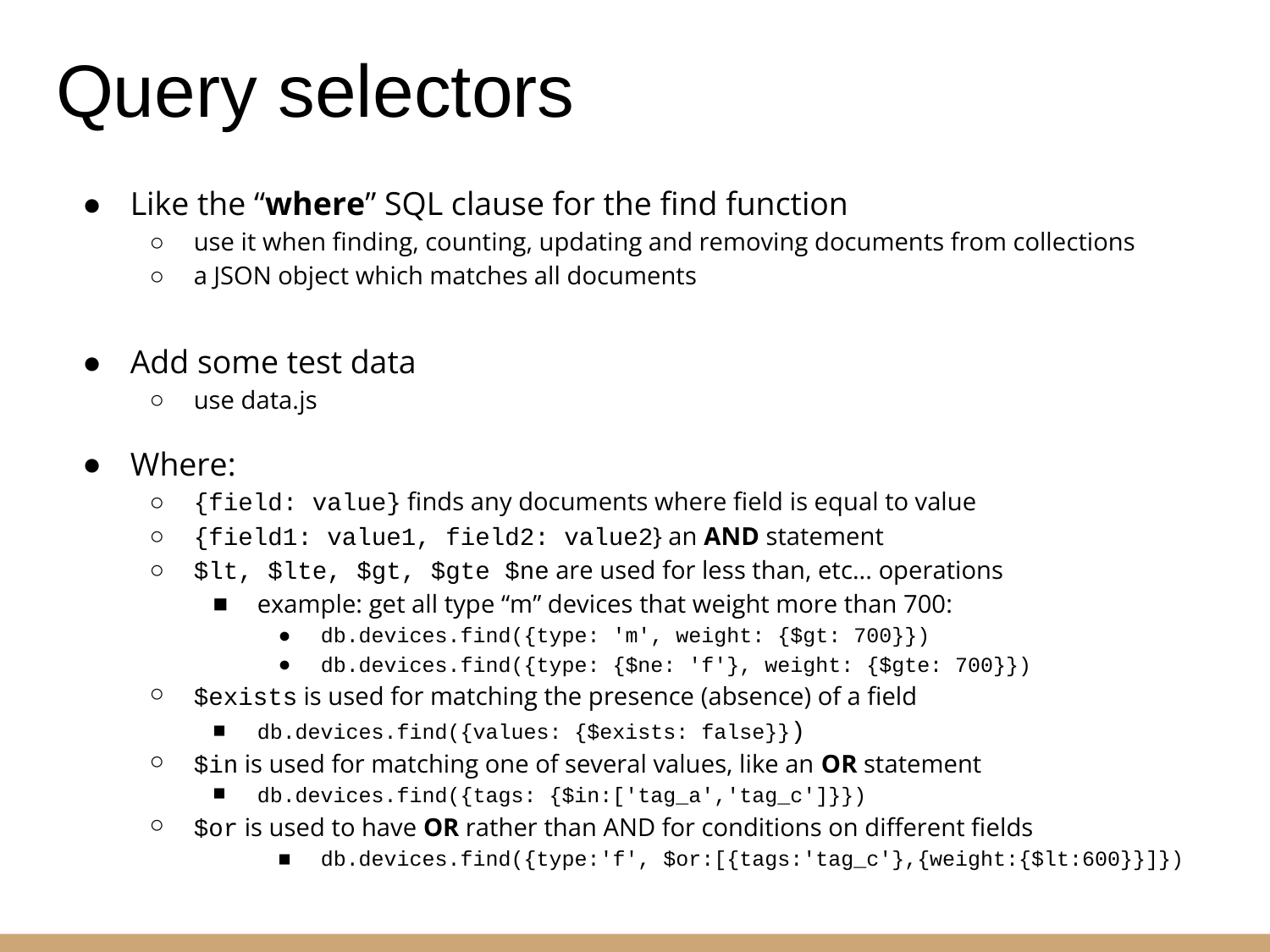

# Query selectors
Like the “where” SQL clause for the find function
use it when finding, counting, updating and removing documents from collections
a JSON object which matches all documents

Add some test data
use data.js

Where:
{field: value} finds any documents where field is equal to value
{field1: value1, field2: value2} an AND statement
$lt, $lte, $gt, $gte $ne are used for less than, etc... operations
example: get all type “m” devices that weight more than 700:
db.devices.find({type: 'm', weight: {$gt: 700}})
db.devices.find({type: {$ne: 'f'}, weight: {$gte: 700}})
$exists is used for matching the presence (absence) of a field
db.devices.find({values: {$exists: false}})
$in is used for matching one of several values, like an OR statement
db.devices.find({tags: {$in:['tag_a','tag_c']}})
$or is used to have OR rather than AND for conditions on different fields
db.devices.find({type:'f', $or:[{tags:'tag_c'},{weight:{$lt:600}}]})